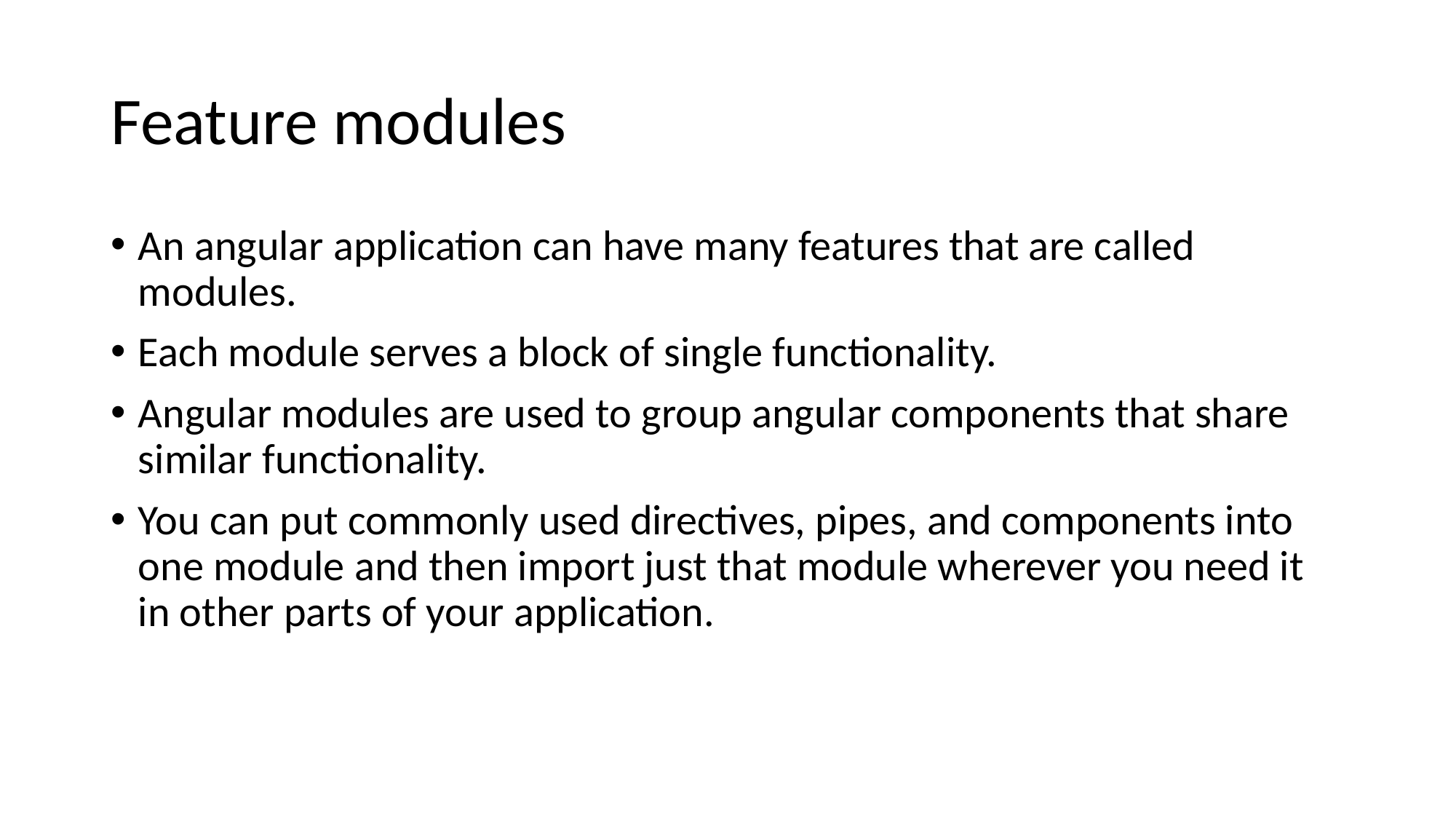

# Feature modules
An angular application can have many features that are called modules.
Each module serves a block of single functionality.
Angular modules are used to group angular components that share similar functionality.
You can put commonly used directives, pipes, and components into one module and then import just that module wherever you need it in other parts of your application.